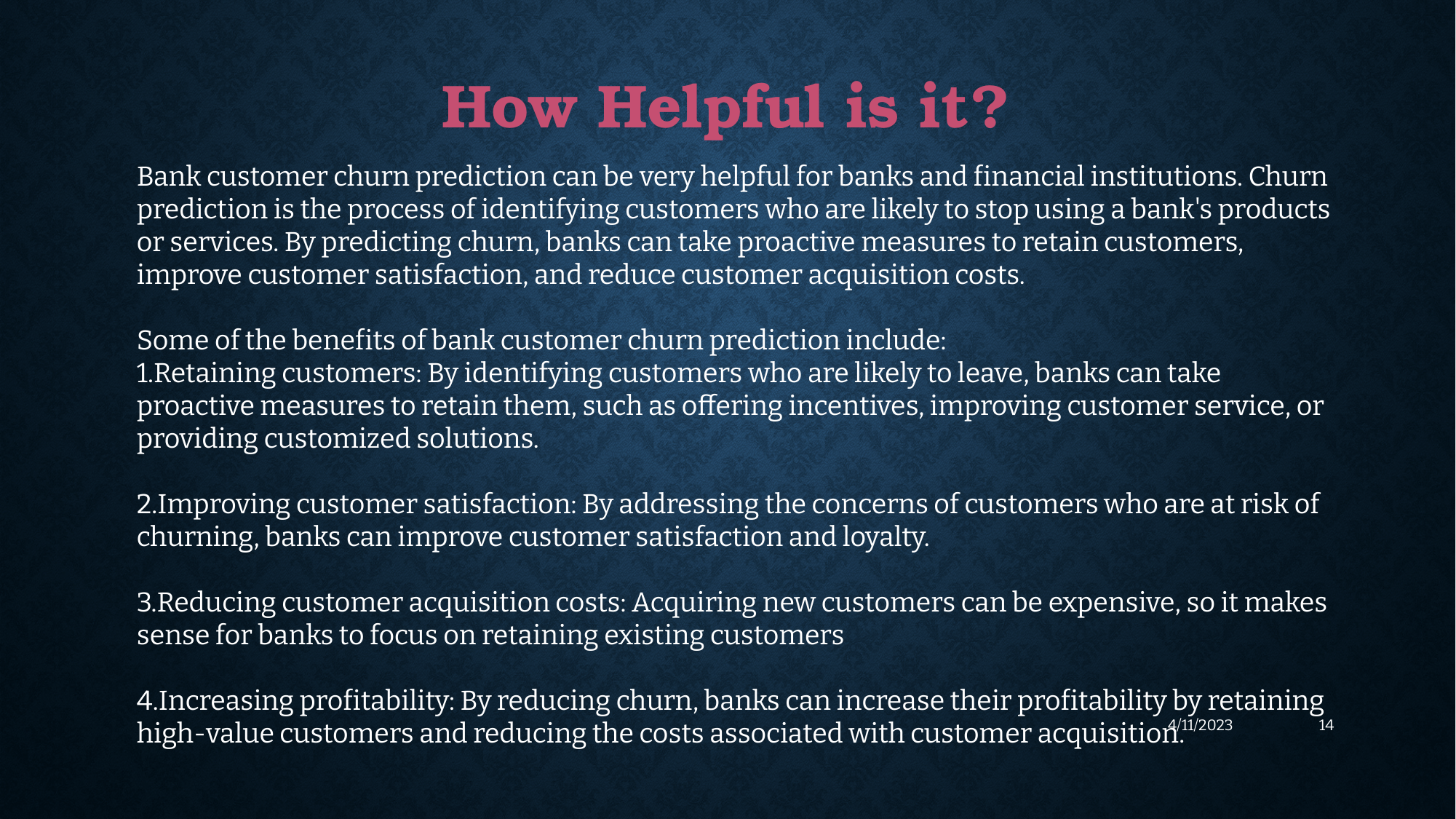

# How Helpful is it?
Bank customer churn prediction can be very helpful for banks and financial institutions. Churn prediction is the process of identifying customers who are likely to stop using a bank's products or services. By predicting churn, banks can take proactive measures to retain customers, improve customer satisfaction, and reduce customer acquisition costs.

Some of the benefits of bank customer churn prediction include:
Retaining customers: By identifying customers who are likely to leave, banks can take     proactive measures to retain them, such as offering incentives, improving customer service, or providing customized solutions.

Improving customer satisfaction: By addressing the concerns of customers who are at risk of churning, banks can improve customer satisfaction and loyalty.

Reducing customer acquisition costs: Acquiring new customers can be expensive, so it makes sense for banks to focus on retaining existing customers

Increasing profitability: By reducing churn, banks can increase their profitability by retaining high-value customers and reducing the costs associated with customer acquisition.

4/11/2023
14